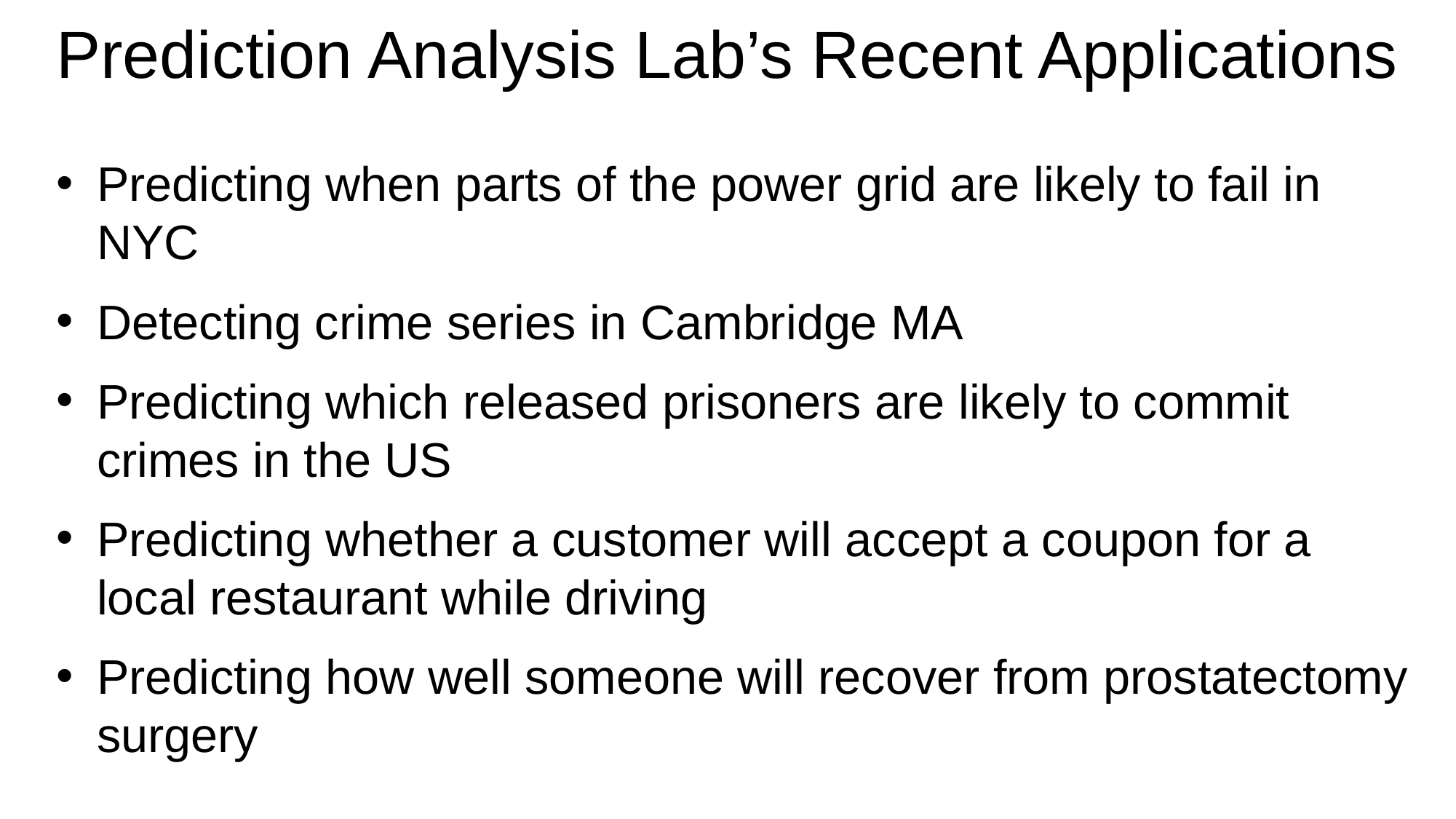

# Prediction Analysis Lab’s Recent Applications
Predicting when parts of the power grid are likely to fail in NYC
Detecting crime series in Cambridge MA
Predicting which released prisoners are likely to commit crimes in the US
Predicting whether a customer will accept a coupon for a local restaurant while driving
Predicting how well someone will recover from prostatectomy surgery